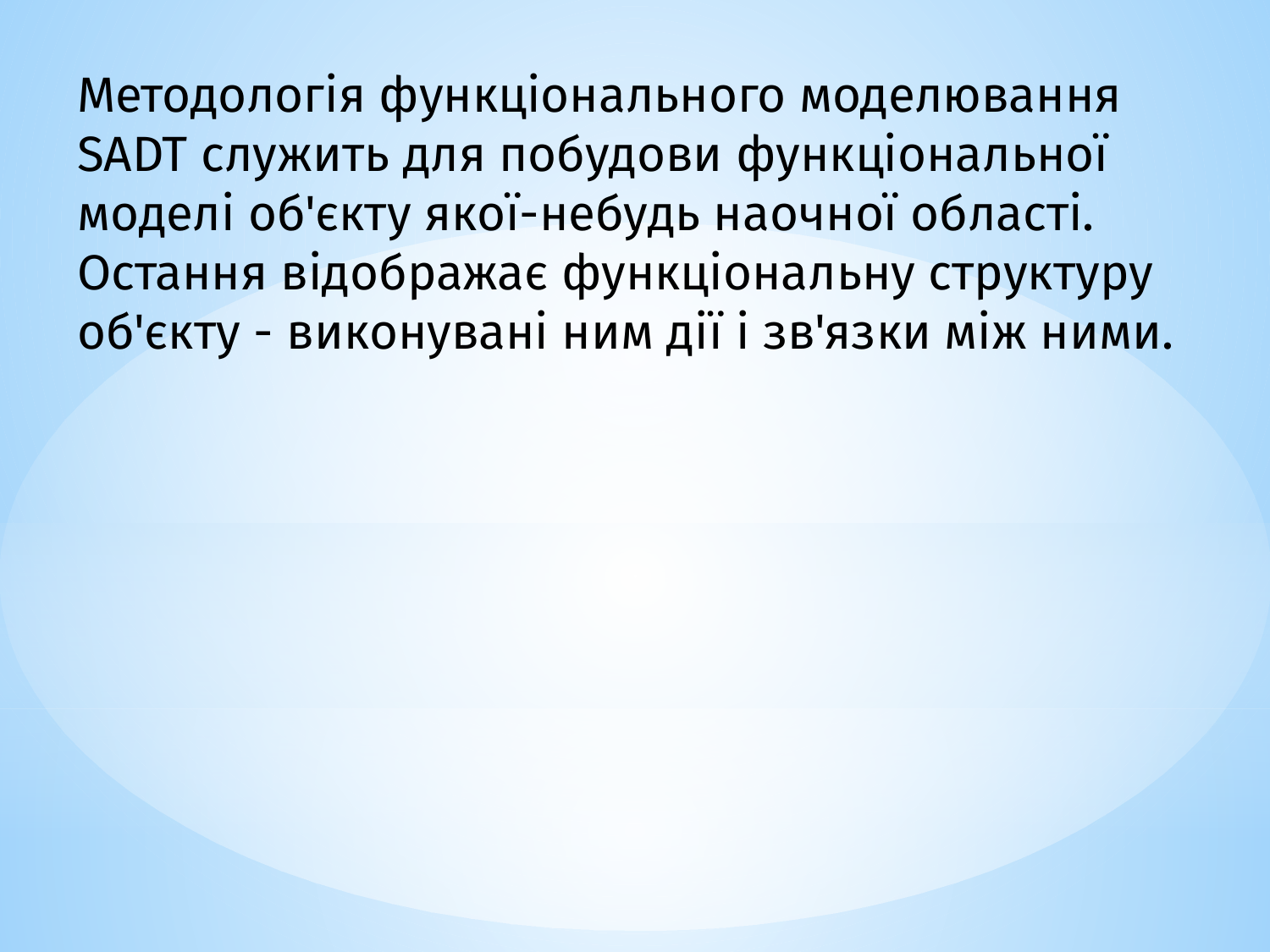

Методологія функціонального моделювання SADT служить для побудови функціональної моделі об'єкту якої-небудь наочної області. Остання відображає функціональну структуру об'єкту - виконувані ним дії і зв'язки між ними.